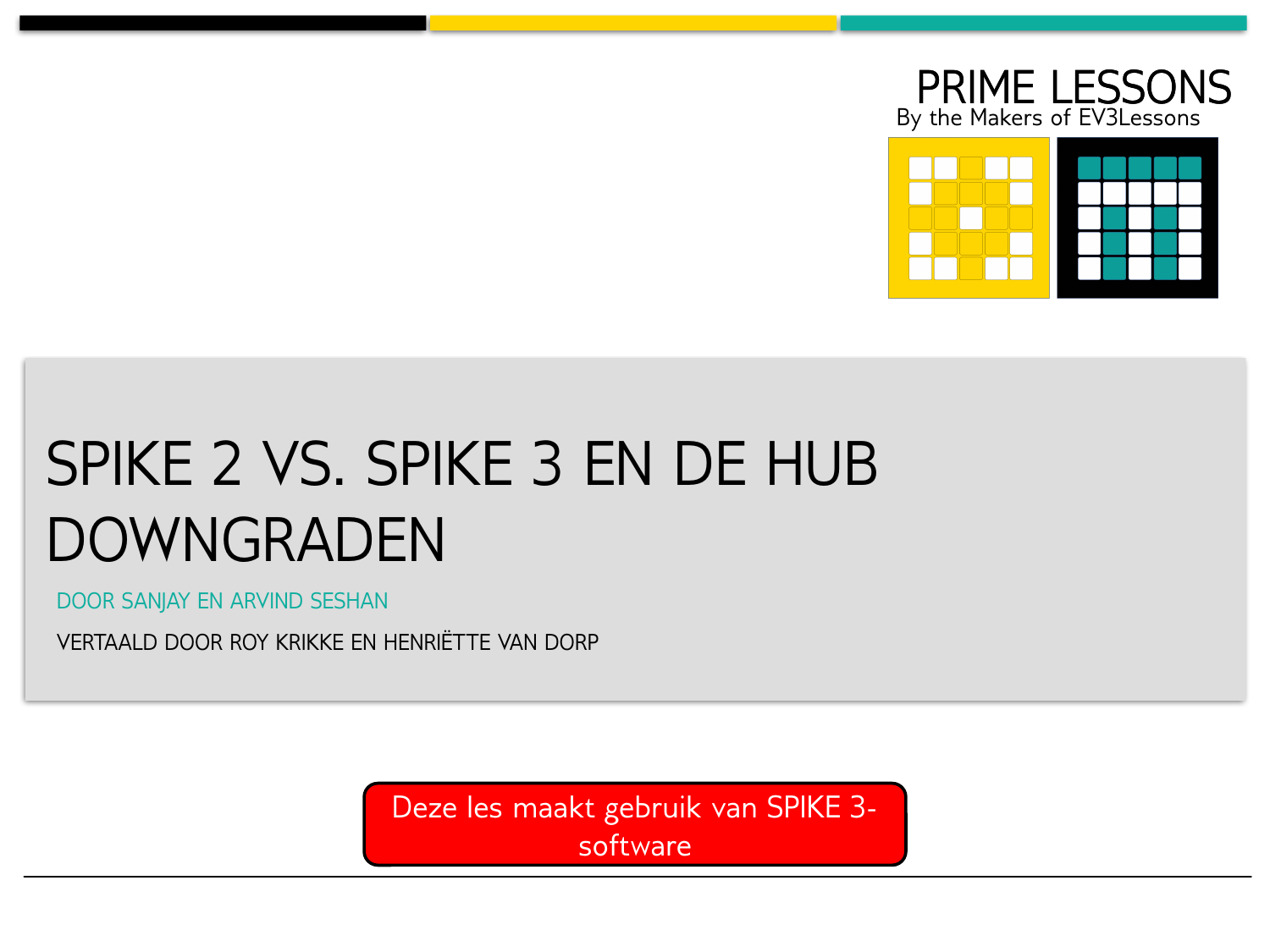

# SPIKE 2 VS. SPIKE 3 EN DE HUB DOWNGRADEN
DOOR SANJAY EN ARVIND SESHAN
Vertaald DOOR roy krikke en henriëtte van dorp
Deze les maakt gebruik van SPIKE 3-software